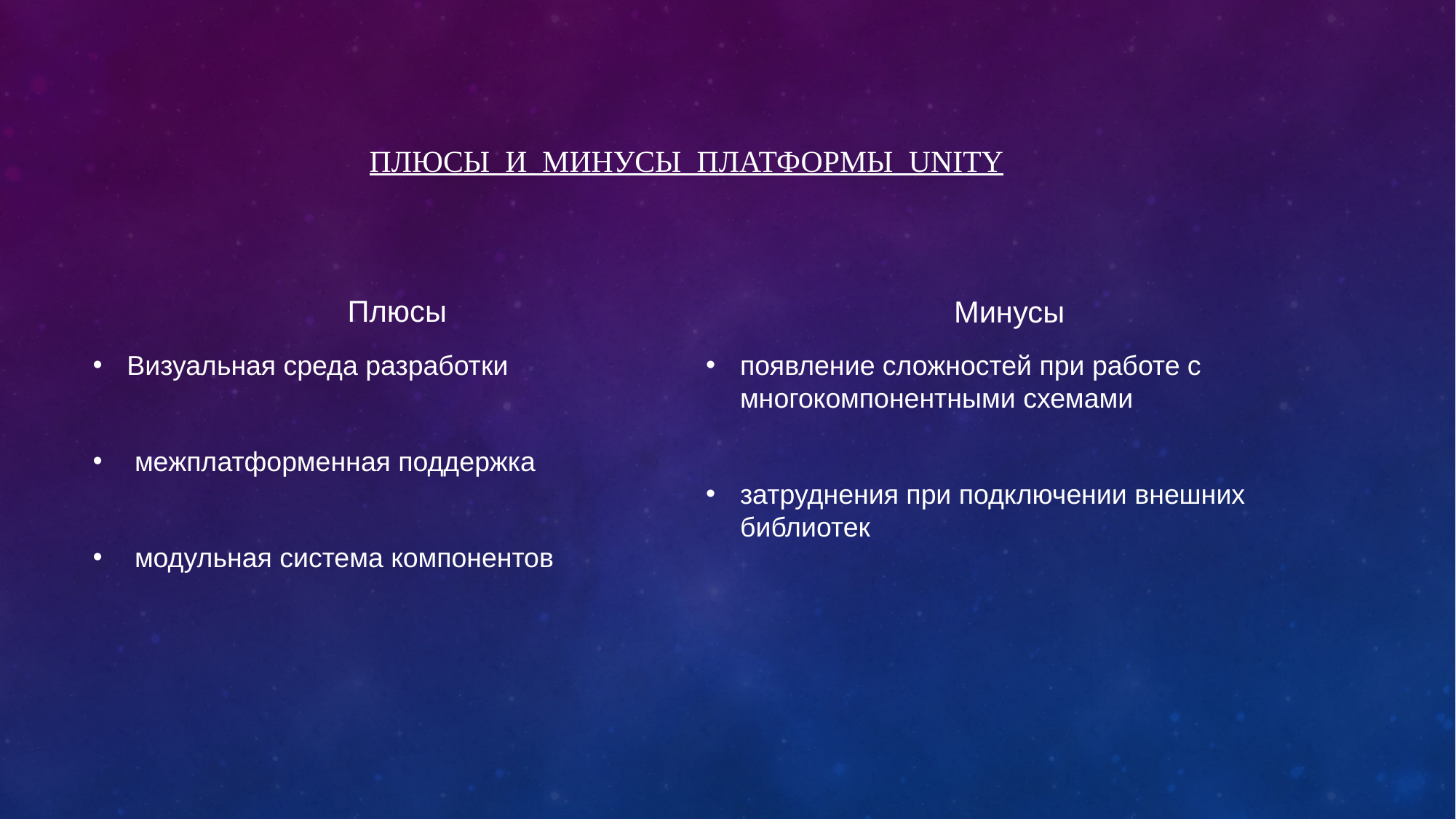

# Плюсы  и  минусы  платформы  Unity
Плюсы
Минусы
Визуальная среда разработки

 межплатформенная поддержка

 модульная система компонентов
появление сложностей при работе с многокомпонентными схемами

затруднения при подключении внешних библиотек